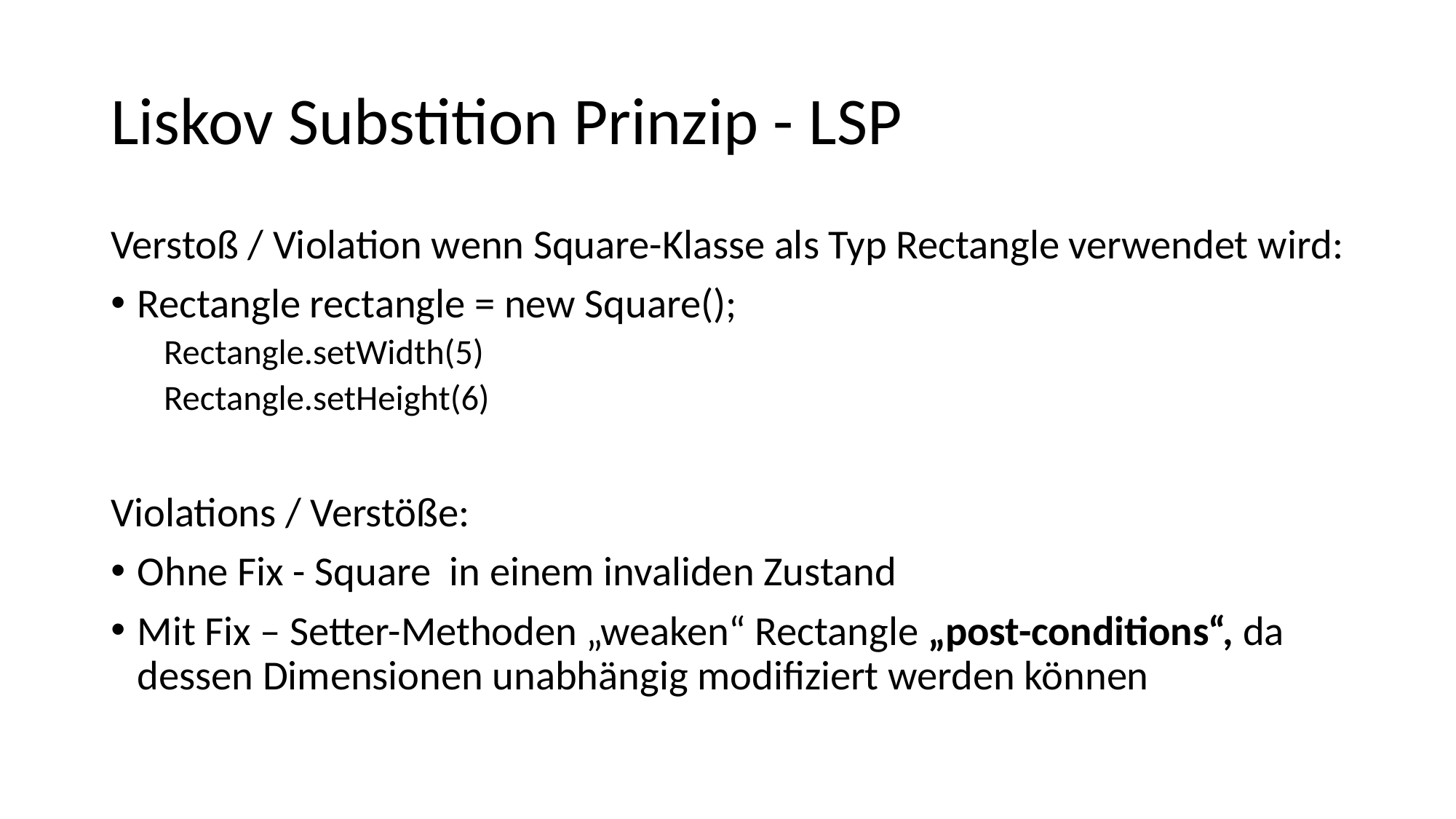

# Liskov Substition Prinzip - LSP
Verstoß / Violation wenn Square-Klasse als Typ Rectangle verwendet wird:
Rectangle rectangle = new Square();
Rectangle.setWidth(5)
Rectangle.setHeight(6)

Violations / Verstöße:
Ohne Fix - Square  in einem invaliden Zustand
Mit Fix – Setter-Methoden „weaken“ Rectangle „post-conditions“, da dessen Dimensionen unabhängig modifiziert werden können